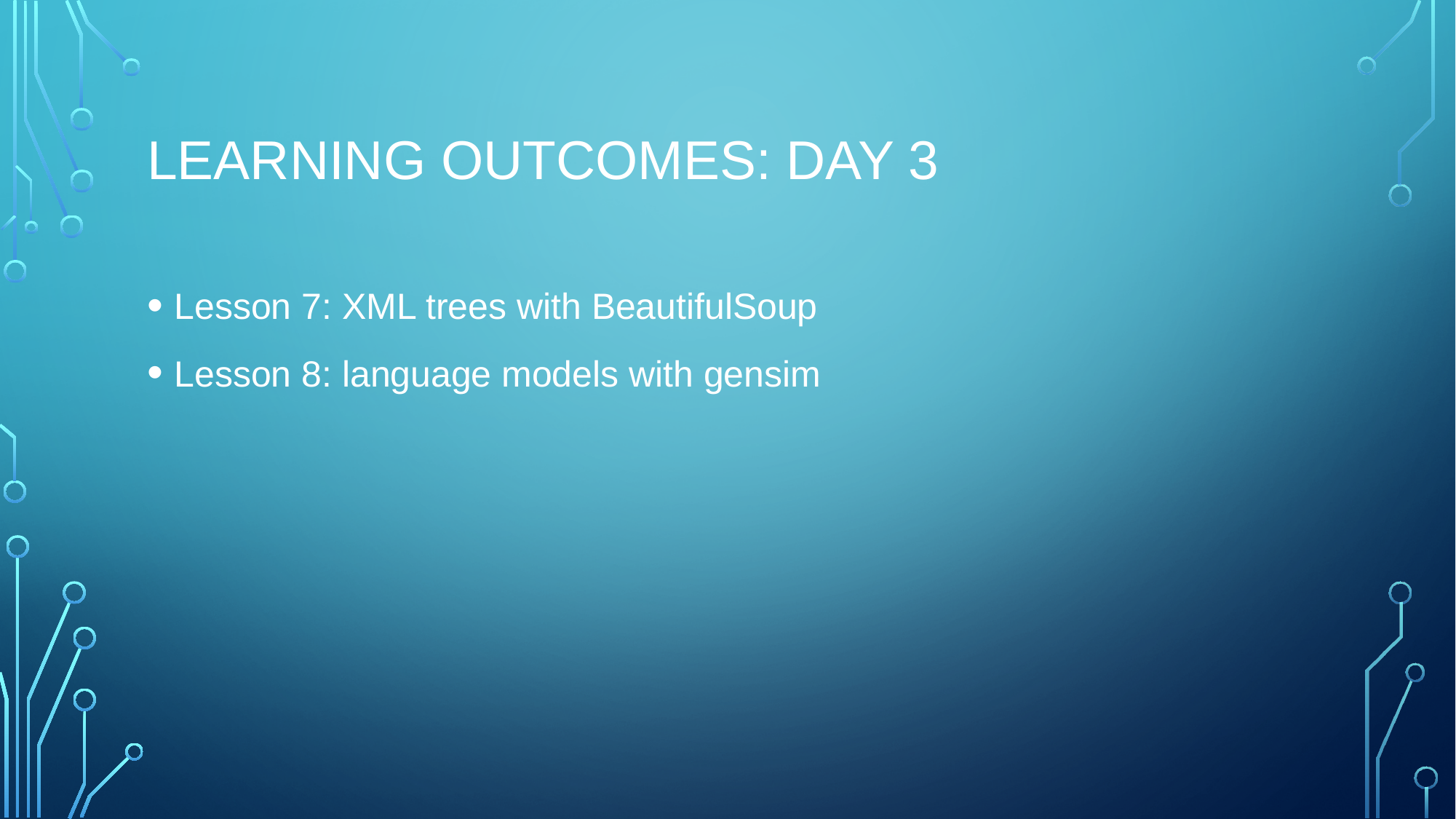

# learning outcomes: Day 3
Lesson 7: XML trees with BeautifulSoup
Lesson 8: language models with gensim